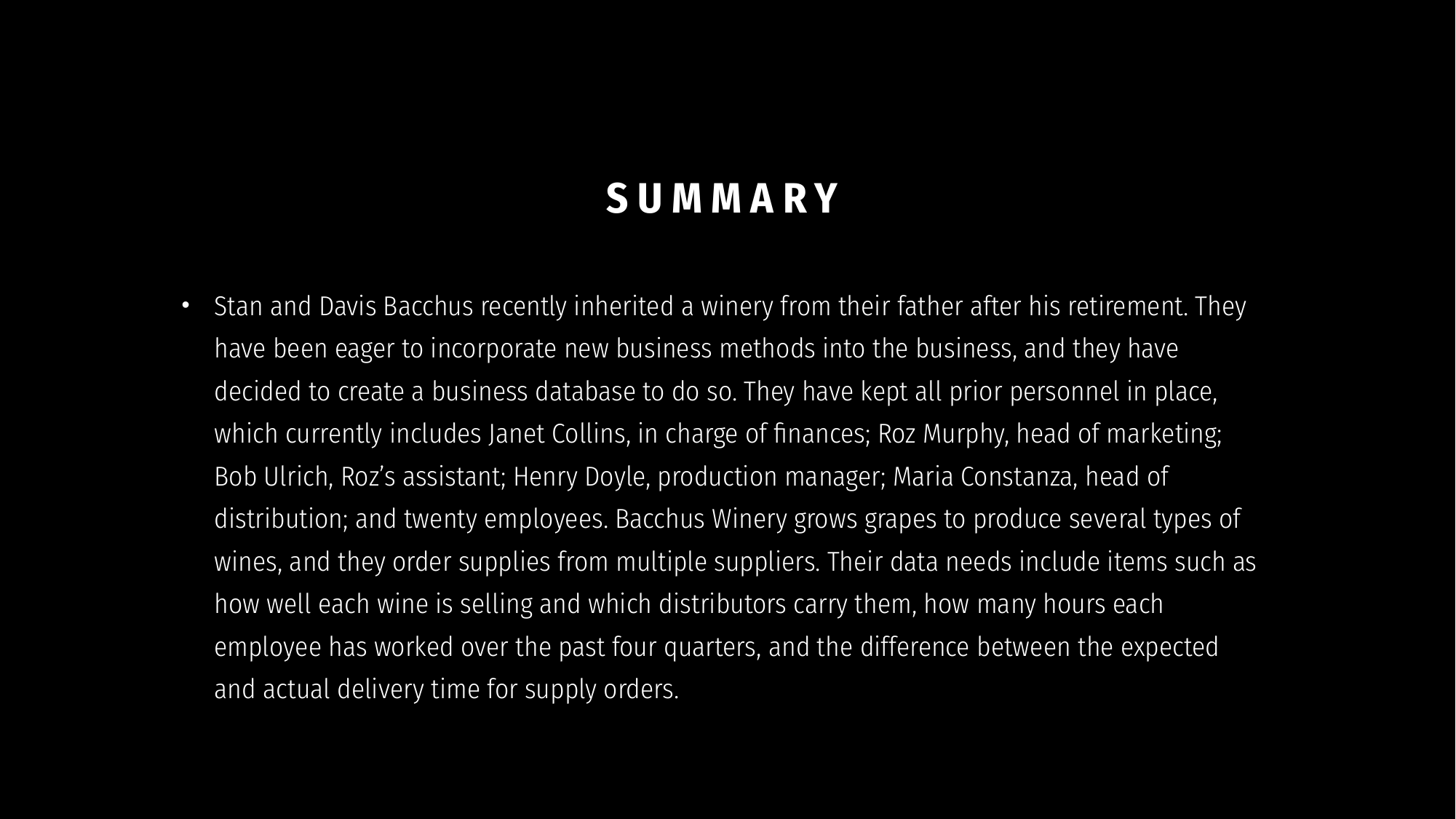

# Summary
Stan and Davis Bacchus recently inherited a winery from their father after his retirement. They have been eager to incorporate new business methods into the business, and they have decided to create a business database to do so. They have kept all prior personnel in place, which currently includes Janet Collins, in charge of finances; Roz Murphy, head of marketing; Bob Ulrich, Roz’s assistant; Henry Doyle, production manager; Maria Constanza, head of distribution; and twenty employees. Bacchus Winery grows grapes to produce several types of wines, and they order supplies from multiple suppliers. Their data needs include items such as how well each wine is selling and which distributors carry them, how many hours each employee has worked over the past four quarters, and the difference between the expected and actual delivery time for supply orders.